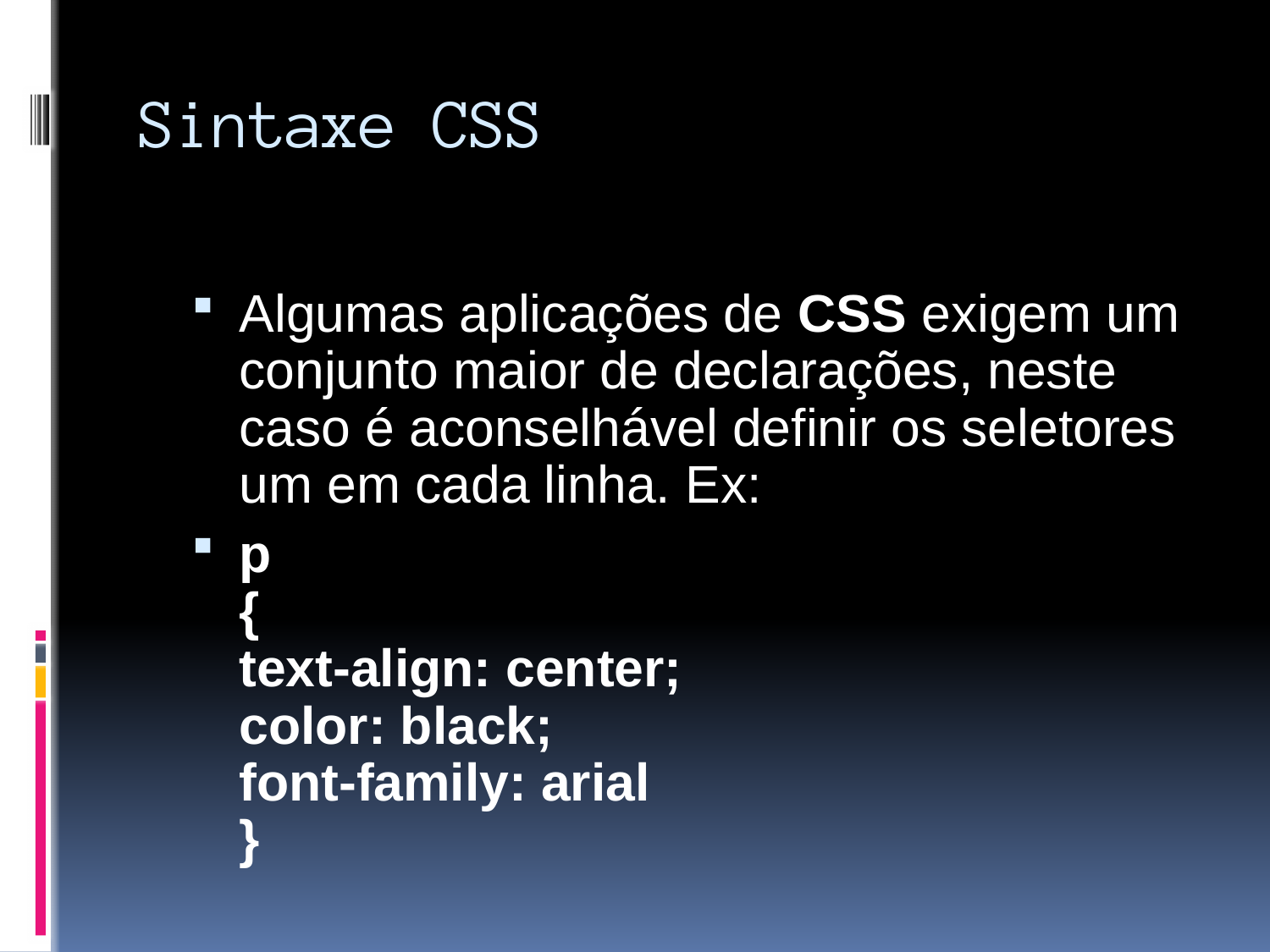

# Sintaxe CSS
Algumas aplicações de CSS exigem um conjunto maior de declarações, neste caso é aconselhável definir os seletores um em cada linha. Ex:
p
{
text-align: center;
color: black;
font-family: arial
}